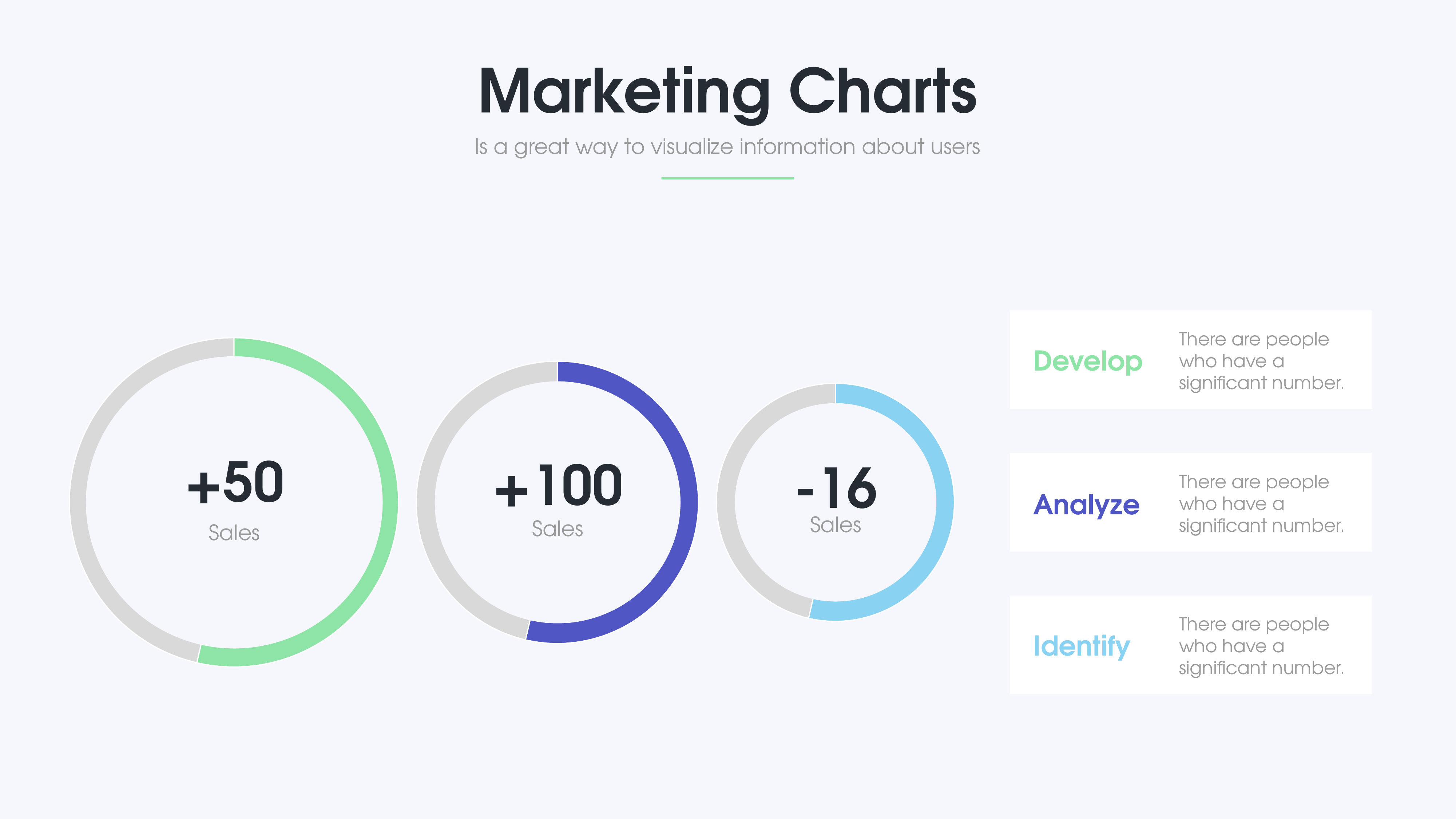

Marketing Charts
Is a great way to visualize information about users

There are people who have a significant number.
Develop

There are people who have a significant number.
Analyze

There are people who have a significant number.
Identify

### Chart

| Category | Sales |
|---|---|
| Category 1 | 3.7 |
| Category 2 | 3.2 |

### Chart

| Category | Sales |
|---|---|
| Category 1 | 3.7 |
| Category 2 | 3.2 |
+100
Sales

### Chart

| Category | Sales |
|---|---|
| Category 1 | 3.7 |
| Category 2 | 3.2 |
-16
Sales
+50
Sales